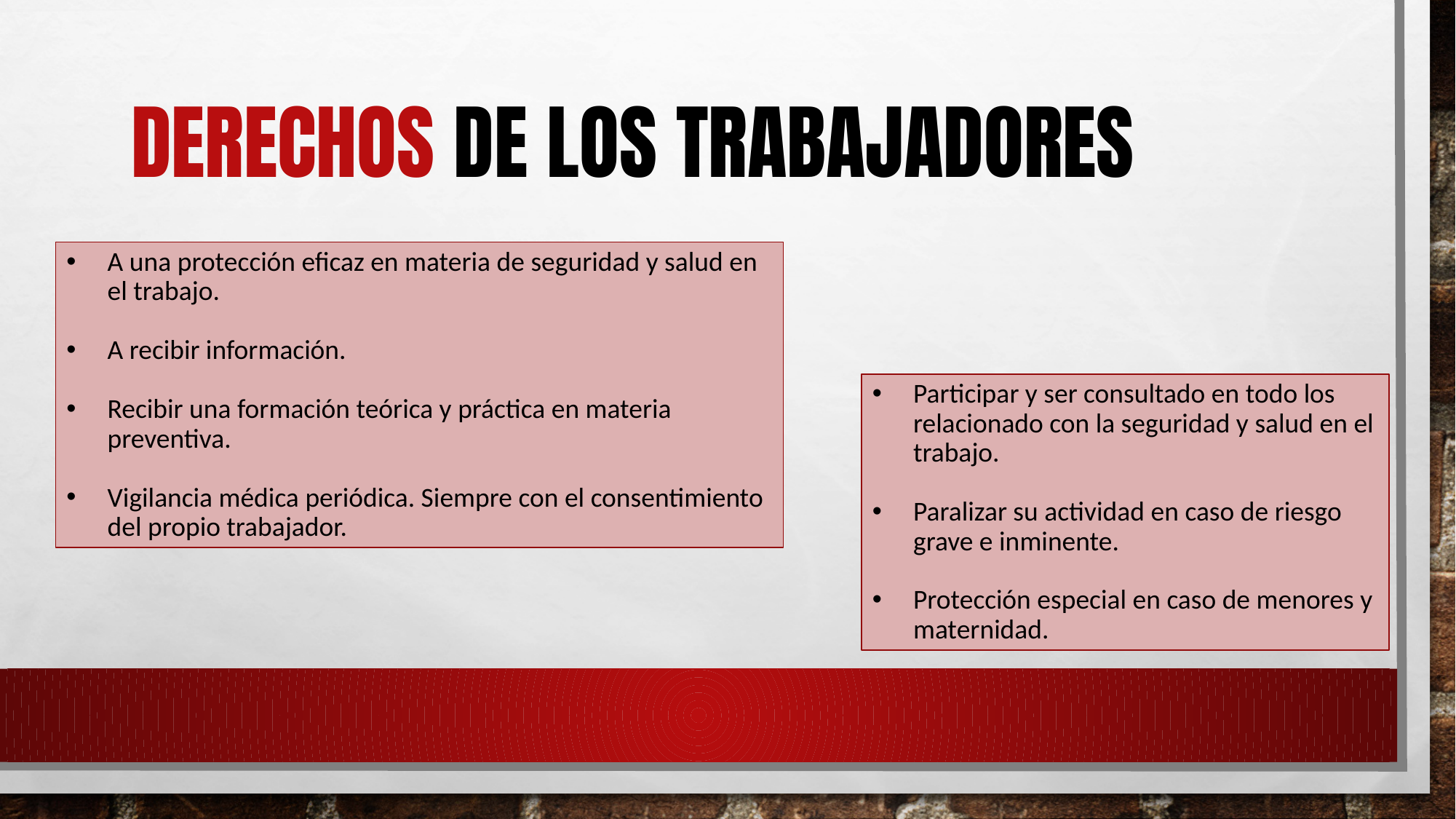

# DERECHOS DE LOS TRABAJADORES
A una protección eficaz en materia de seguridad y salud en el trabajo.

A recibir información.

Recibir una formación teórica y práctica en materia preventiva.

Vigilancia médica periódica. Siempre con el consentimiento del propio trabajador.
Participar y ser consultado en todo los relacionado con la seguridad y salud en el trabajo.

Paralizar su actividad en caso de riesgo grave e inminente.

Protección especial en caso de menores y maternidad.